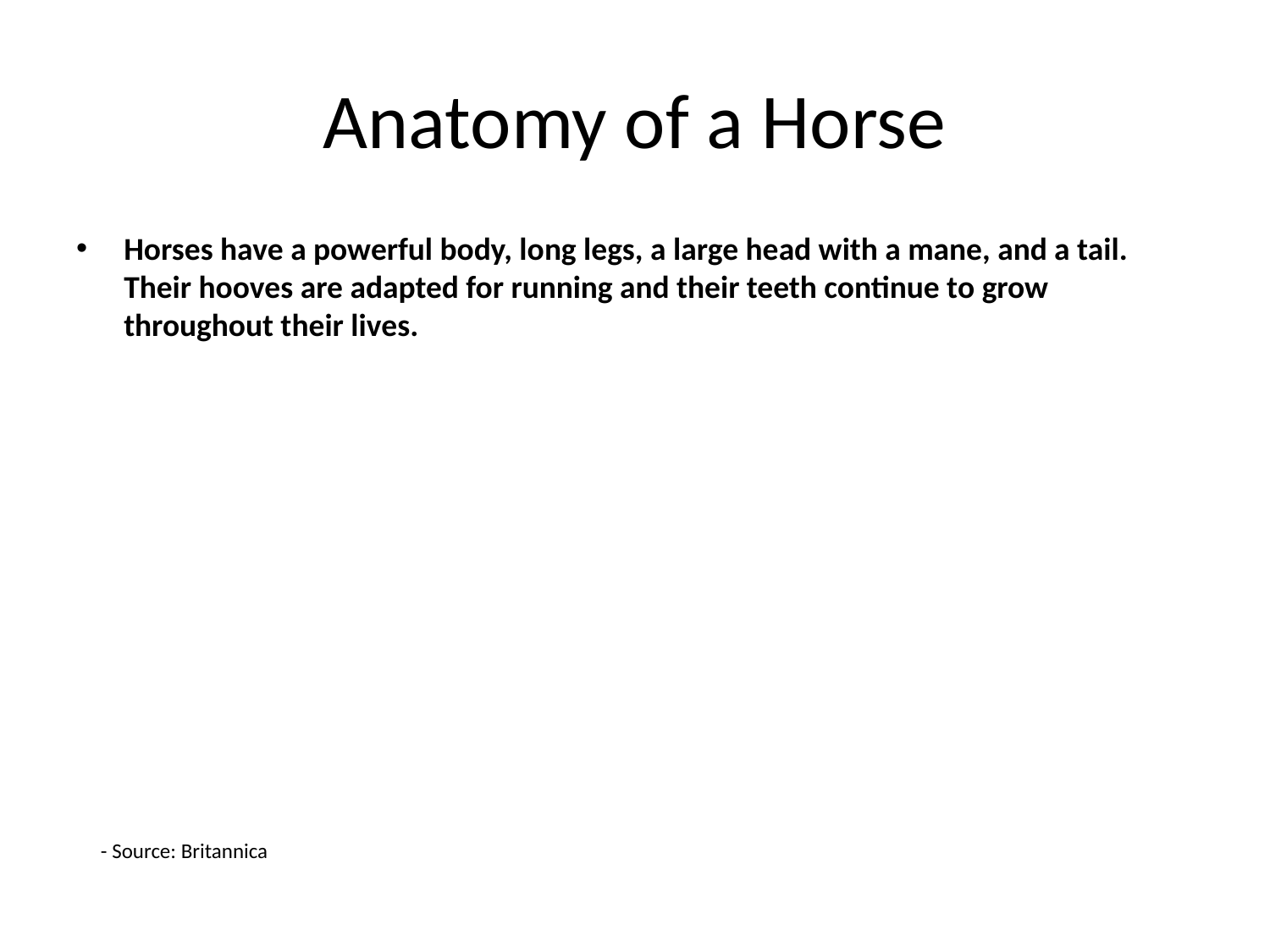

# Anatomy of a Horse
Horses have a powerful body, long legs, a large head with a mane, and a tail. Their hooves are adapted for running and their teeth continue to grow throughout their lives.

- Source: Britannica